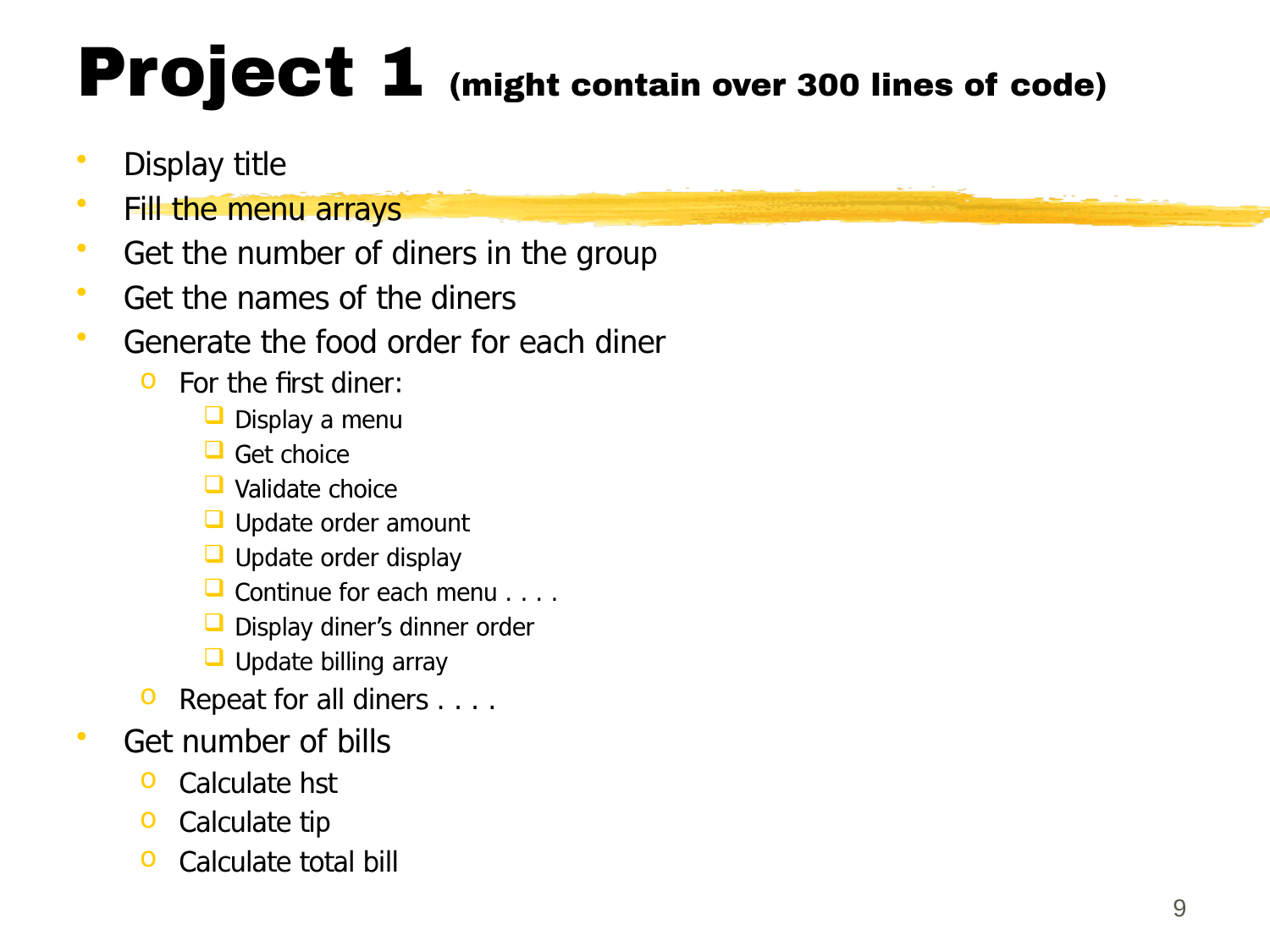

# Project 1 (might contain over 300 lines of code)
Display title
Fill the menu arrays
Get the number of diners in the group
Get the names of the diners
Generate the food order for each diner
For the first diner:
Display a menu
Get choice
Validate choice
Update order amount
Update order display
Continue for each menu . . . .
Display diner’s dinner order
Update billing array
Repeat for all diners . . . .
Get number of bills
Calculate hst
Calculate tip
Calculate total bill

9